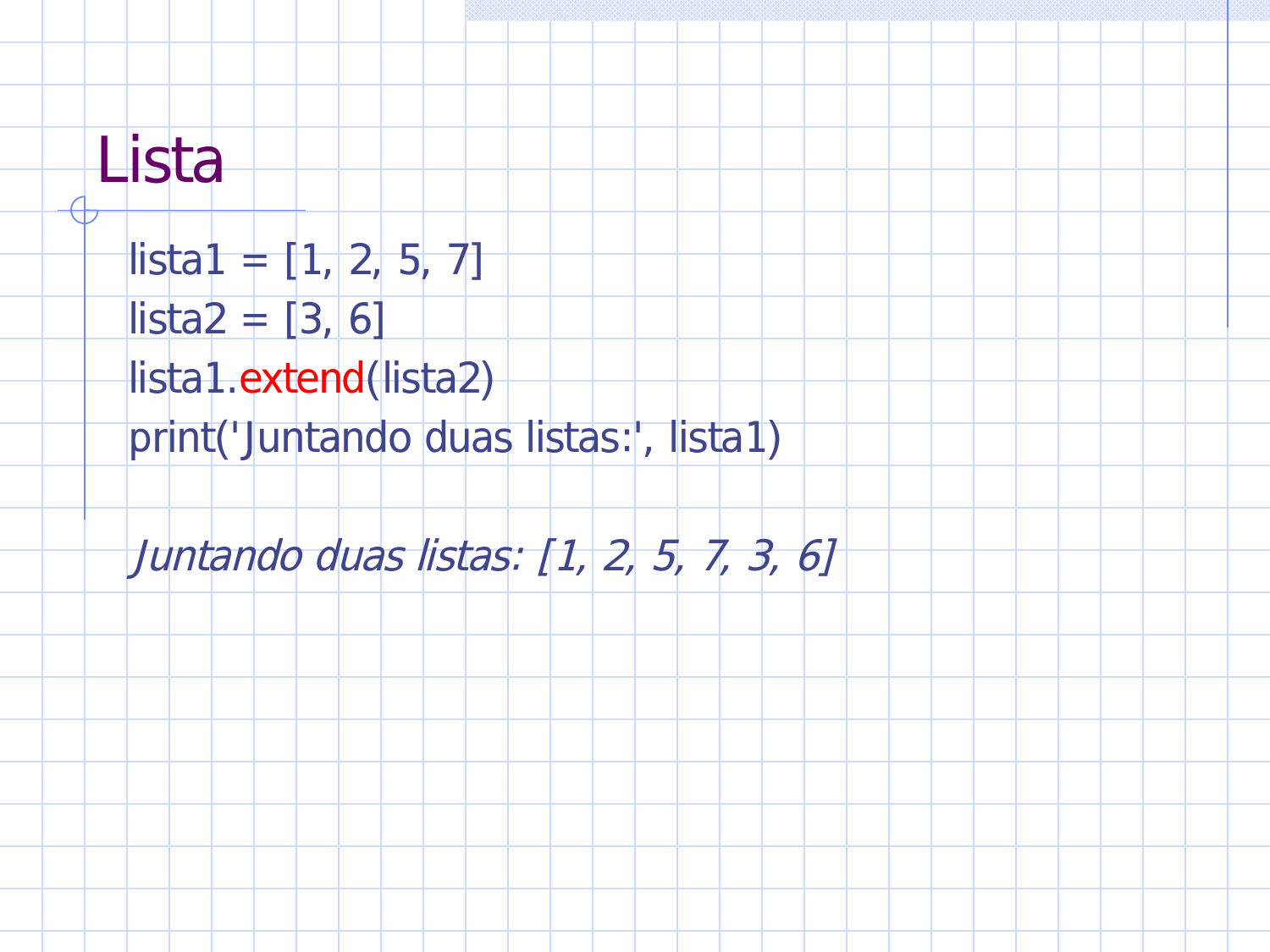

# Lista
lista1 = [1, 2, 5, 7]
lista2 = [3, 6]
lista1.extend(lista2)
print('Juntando duas listas:', lista1)

Juntando duas listas: [1, 2, 5, 7, 3, 6]